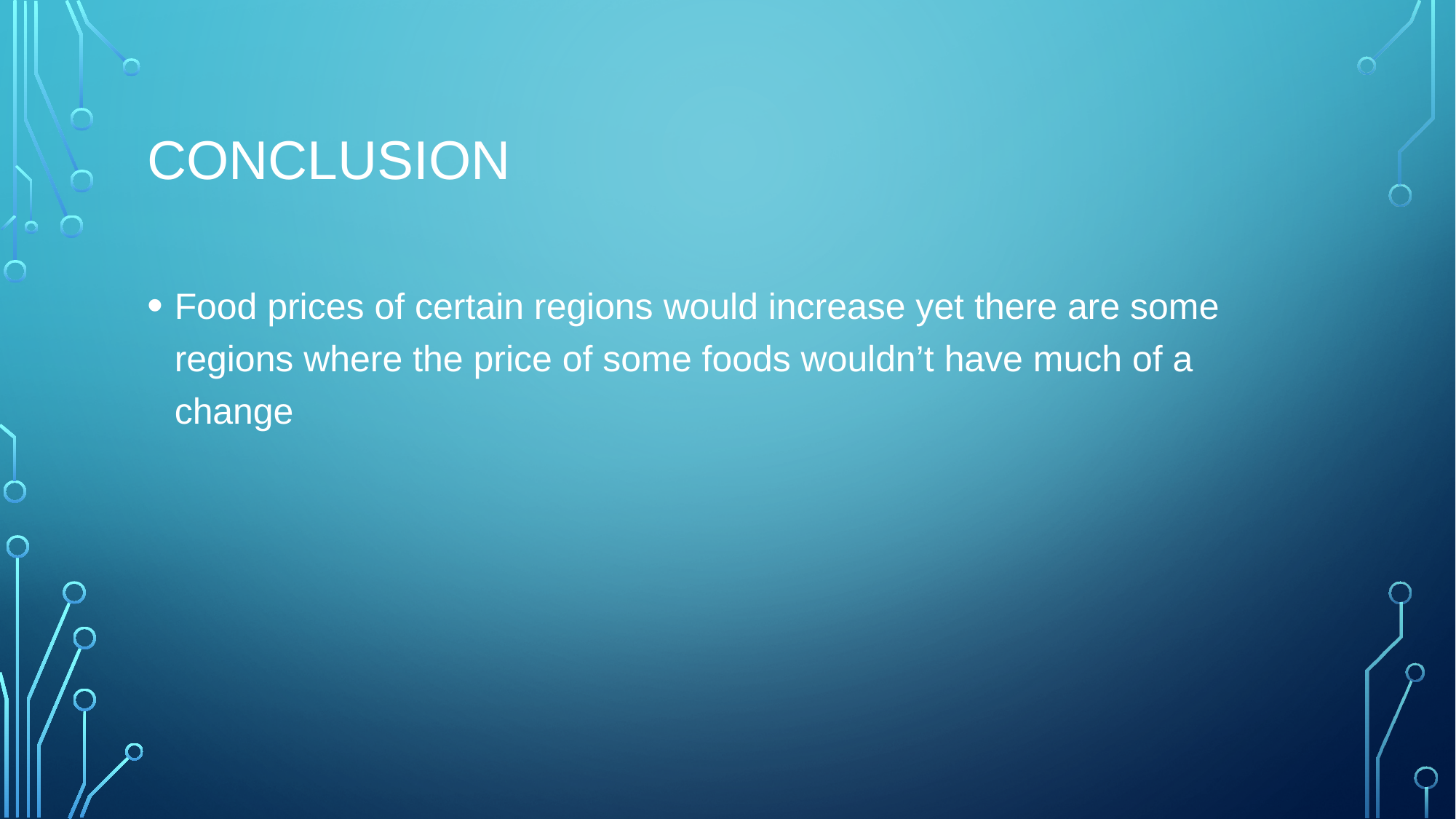

# Conclusion
Food prices of certain regions would increase yet there are some regions where the price of some foods wouldn’t have much of a change